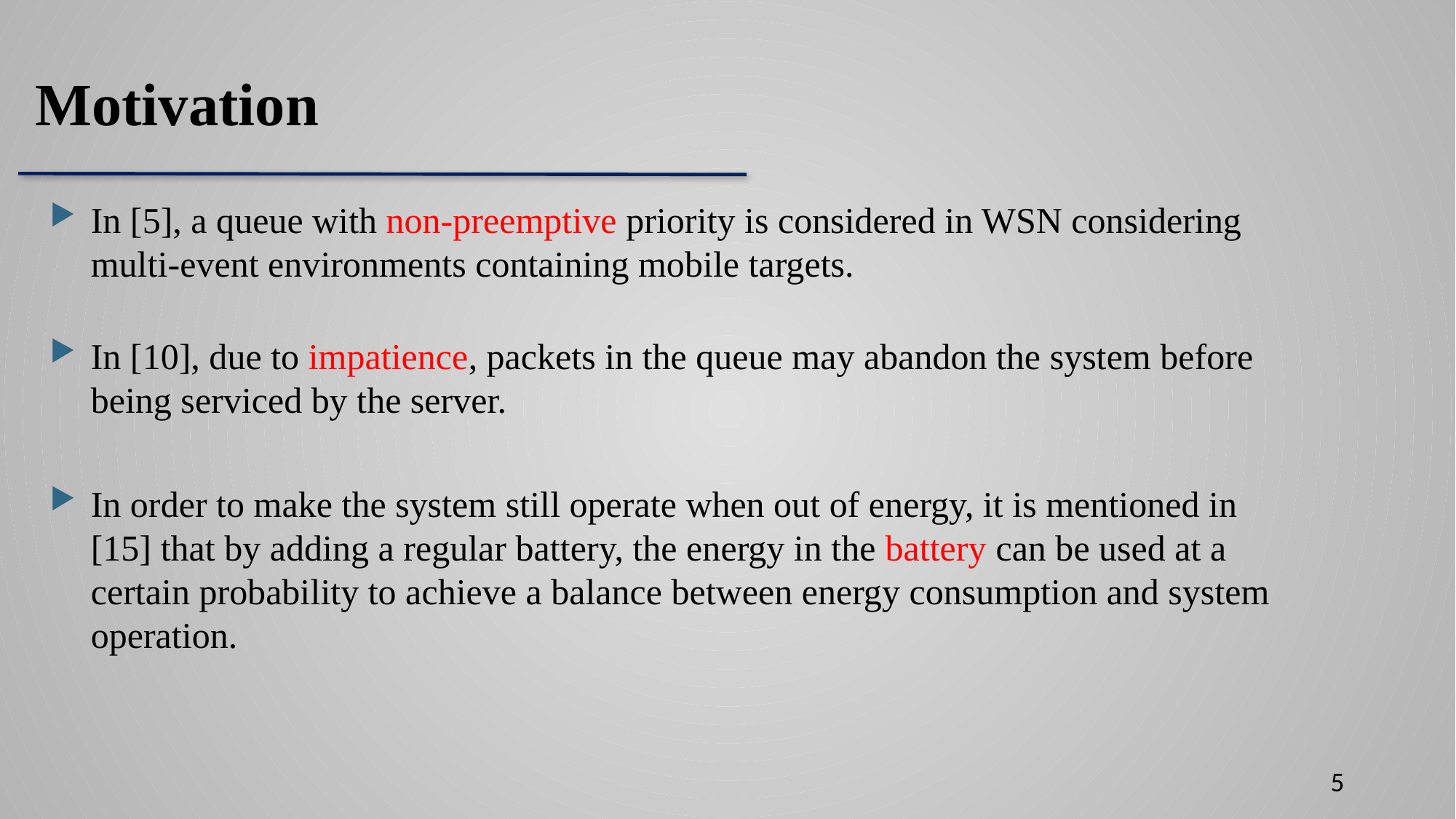

Motivation
In [5], a queue with non-preemptive priority is considered in WSN considering multi-event environments containing mobile targets.

In [10], due to impatience, packets in the queue may abandon the system before being serviced by the server.

In order to make the system still operate when out of energy, it is mentioned in [15] that by adding a regular battery, the energy in the battery can be used at a certain probability to achieve a balance between energy consumption and system operation.

5